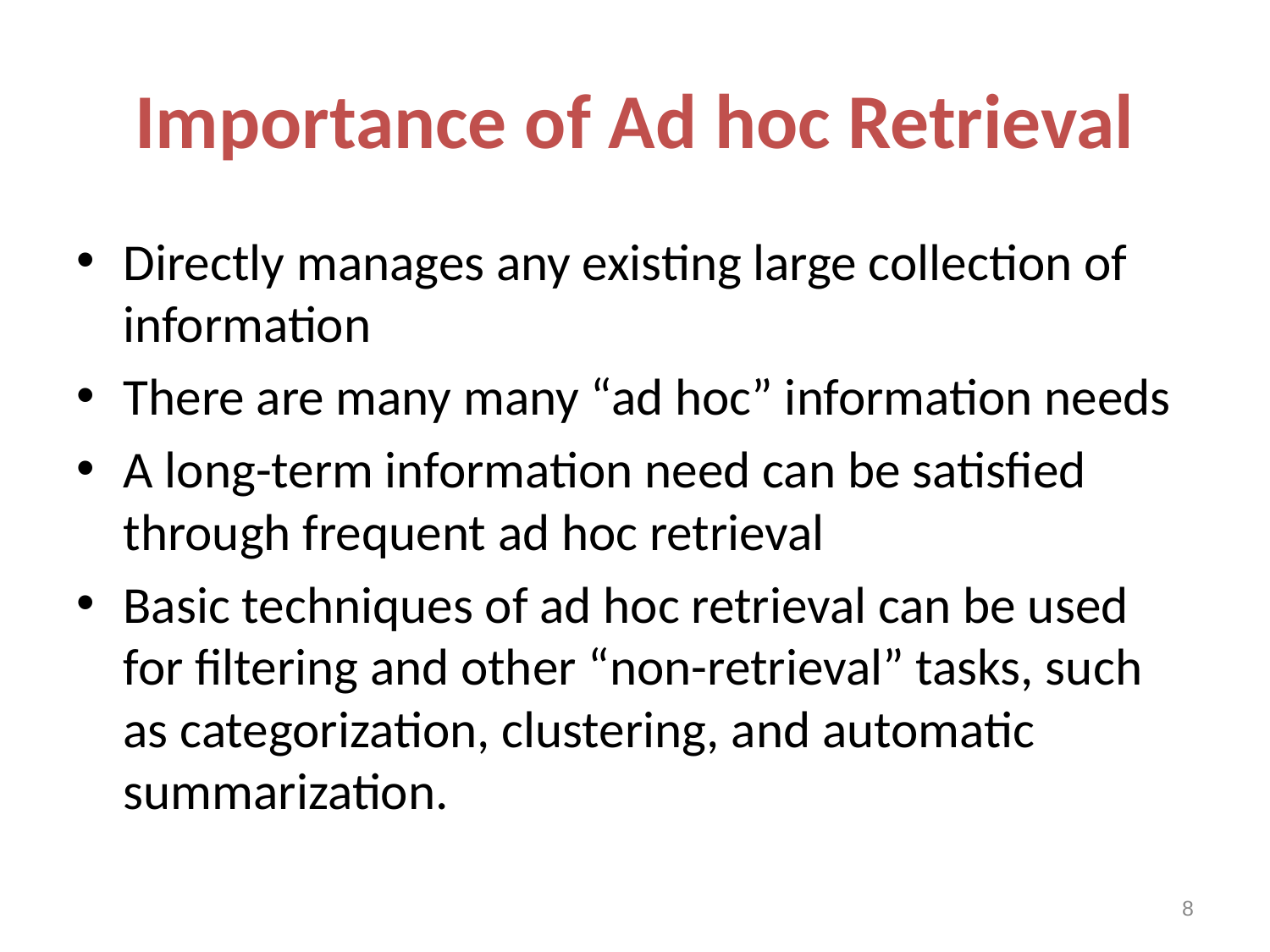

# Importance of Ad hoc Retrieval
Directly manages any existing large collection of information
There are many many “ad hoc” information needs
A long-term information need can be satisfied through frequent ad hoc retrieval
Basic techniques of ad hoc retrieval can be used for filtering and other “non-retrieval” tasks, such as categorization, clustering, and automatic summarization.
8